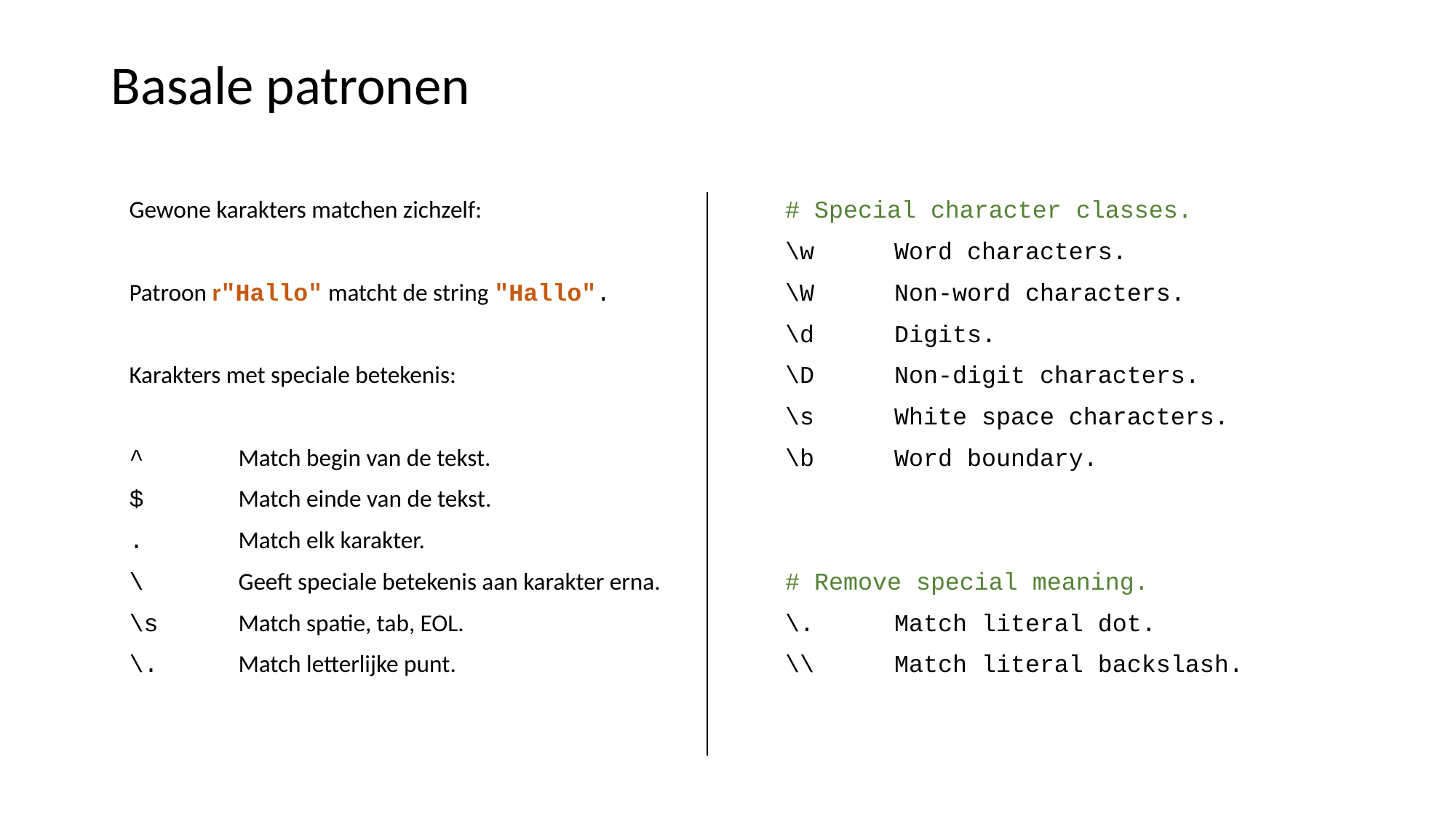

# Basale patronen
Gewone karakters matchen zichzelf:

Patroon r"Hallo" matcht de string "Hallo".

Karakters met speciale betekenis:

^	Match begin van de tekst.
$	Match einde van de tekst.
.	Match elk karakter.
\	Geeft speciale betekenis aan karakter erna.
\s	Match spatie, tab, EOL.
\.	Match letterlijke punt.
# Special character classes.
\w	Word characters.
\W	Non-word characters.
\d	Digits.
\D	Non-digit characters.
\s	White space characters.
\b	Word boundary.

# Remove special meaning.
\.	Match literal dot.
\\	Match literal backslash.